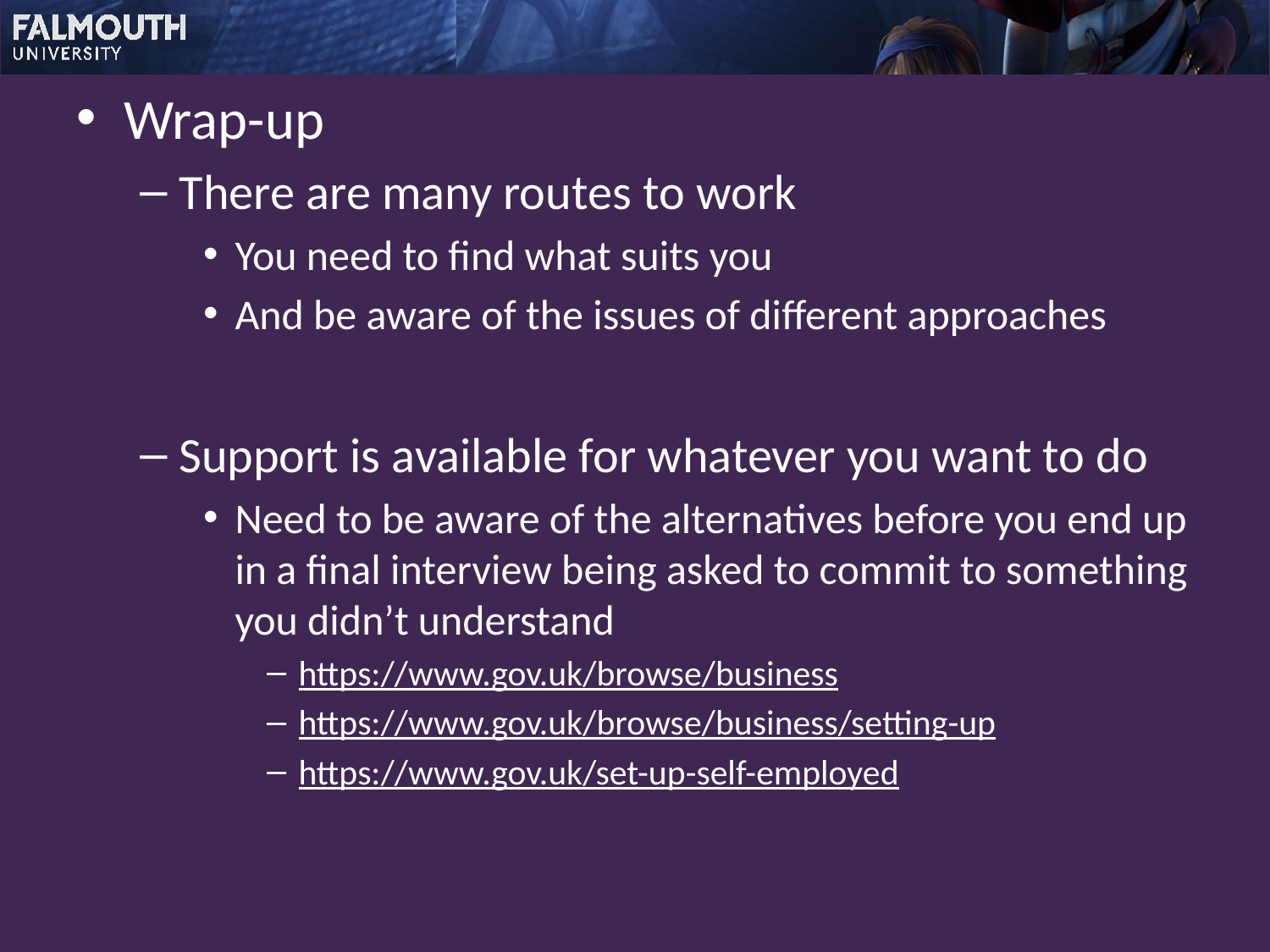

Wrap-up
There are many routes to work
You need to find what suits you
And be aware of the issues of different approaches

Support is available for whatever you want to do
Need to be aware of the alternatives before you end up in a final interview being asked to commit to something you didn’t understand
https://www.gov.uk/browse/business
https://www.gov.uk/browse/business/setting-up
https://www.gov.uk/set-up-self-employed